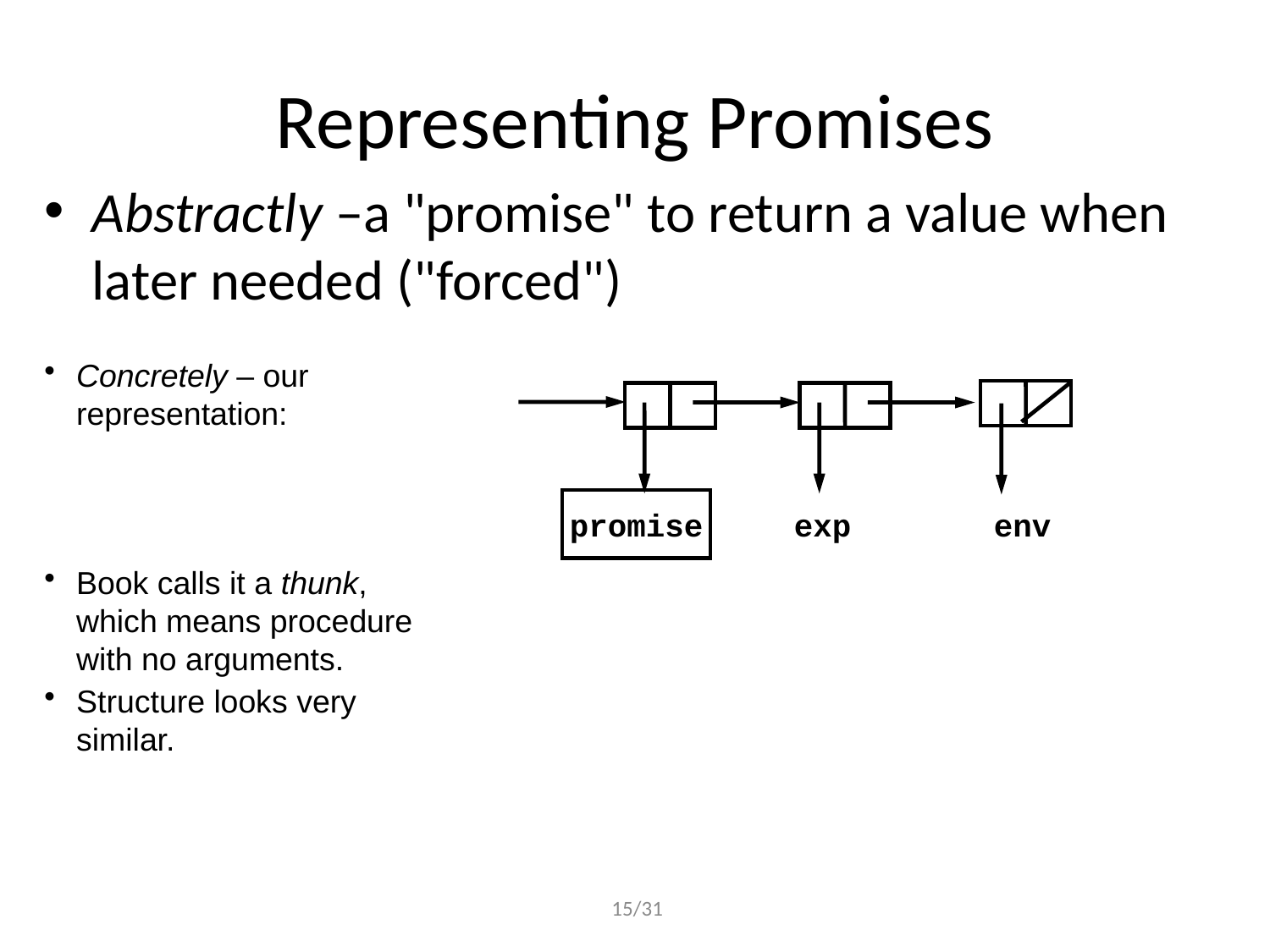

# Representing Promises
Abstractly –a "promise" to return a value when later needed ("forced")
Concretely – our representation:

Book calls it a thunk, which means procedure with no arguments.
Structure looks very similar.

promise
exp
env
 15/31